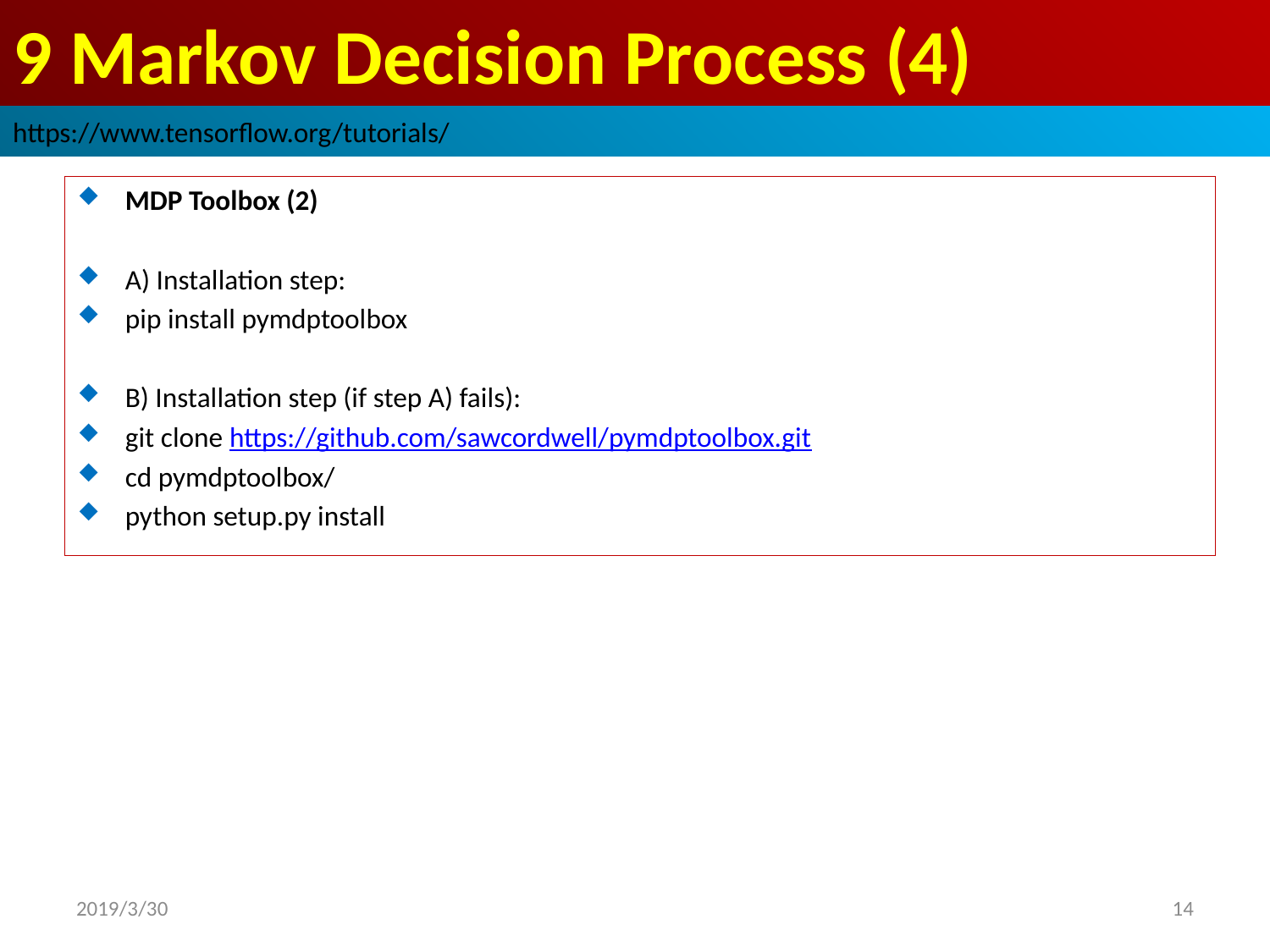

# 9 Markov Decision Process (4)
https://www.tensorflow.org/tutorials/
MDP Toolbox (2)

A) Installation step:
pip install pymdptoolbox

B) Installation step (if step A) fails):
git clone https://github.com/sawcordwell/pymdptoolbox.git
cd pymdptoolbox/
python setup.py install

2019/3/30
14